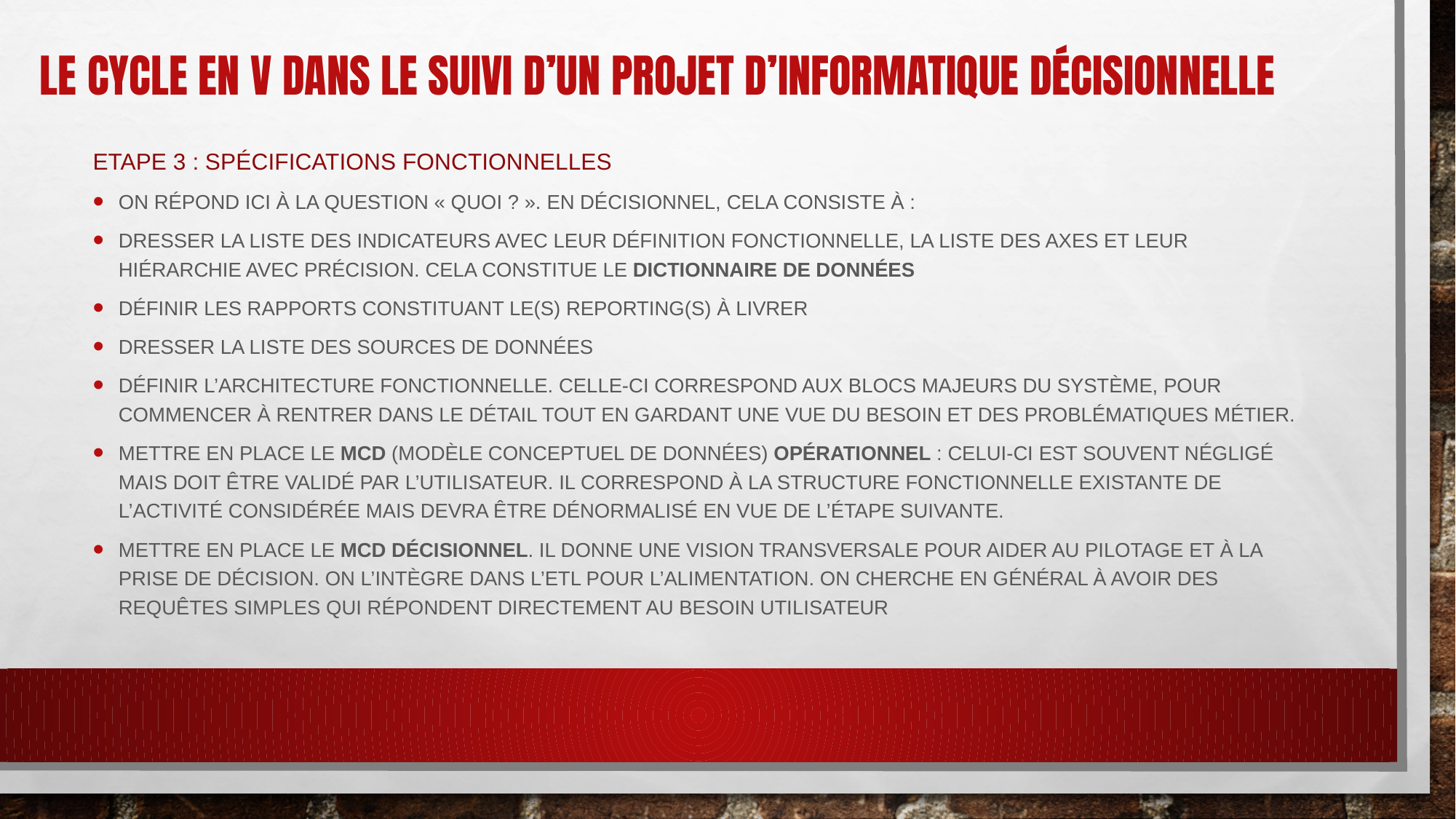

# Le cycle en V dans le suivi d’un projet d’informatique décisionnelle
Etape 3 : spécifications fonctionnelles
On répond ici à la question « quoi ? ». En décisionnel, cela consiste à :
Dresser la liste des indicateurs avec leur définition fonctionnelle, la liste des axes et leur hiérarchie avec précision. Cela constitue le dictionnaire de données
Définir les rapports constituant le(s) reporting(s) à livrer
Dresser la liste des sources de données
Définir l’architecture fonctionnelle. Celle-ci correspond aux blocs majeurs du système, pour commencer à rentrer dans le détail tout en gardant une vue du besoin et des problématiques métier.
Mettre en place le MCD (Modèle Conceptuel de Données) opérationnel : celui-ci est souvent négligé mais doit être validé par l’utilisateur. Il correspond à la structure fonctionnelle existante de l’activité considérée mais devra être dénormalisé en vue de l’étape suivante.
Mettre en place le MCD décisionnel. Il donne une vision transversale pour aider au pilotage et à la prise de décision. On l’intègre dans l’ETL pour l’alimentation. On cherche en général à avoir des requêtes simples qui répondent directement au besoin utilisateur